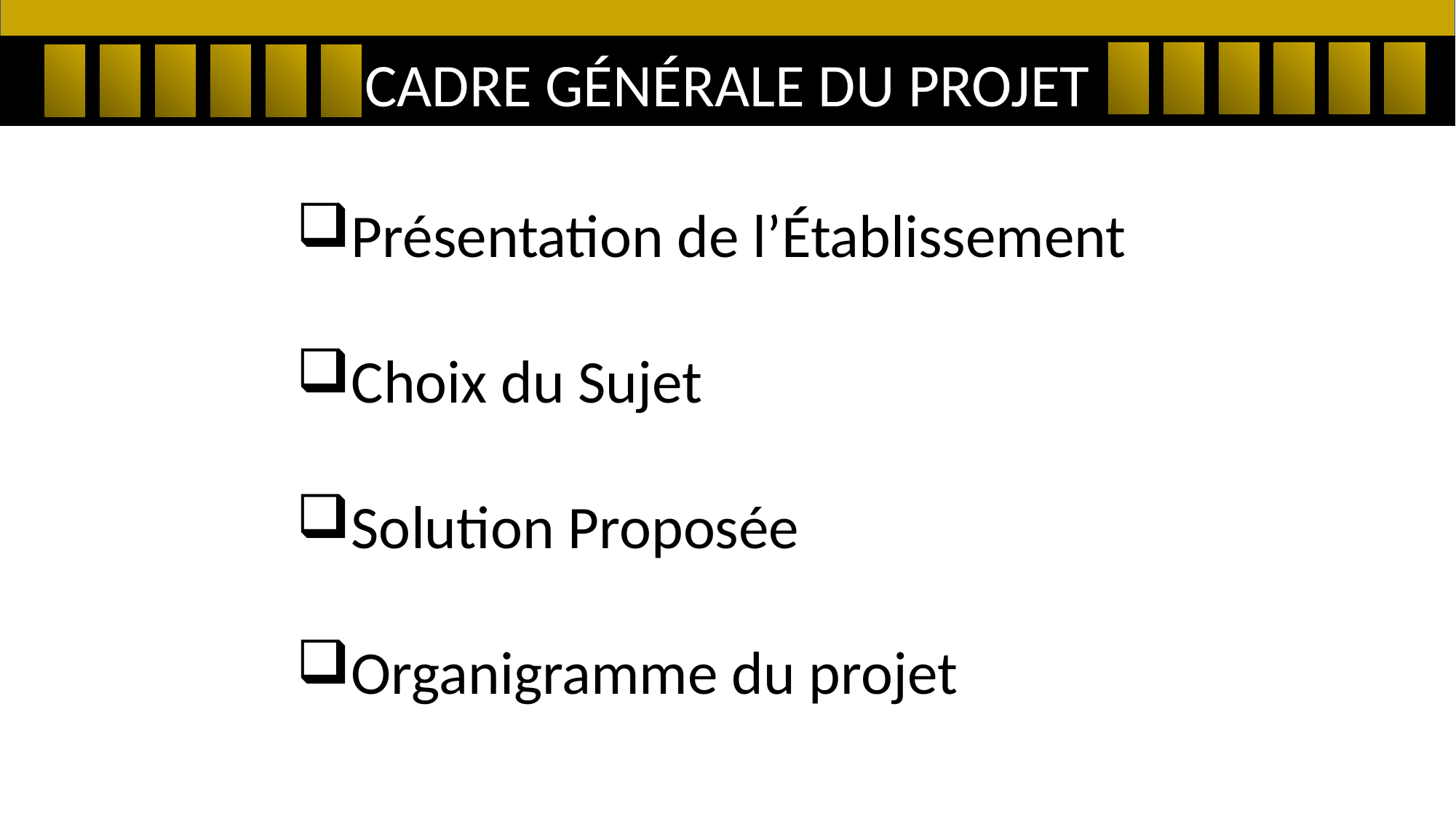

CADRE GÉNÉRALE DU PROJET

Présentation de l’Établissement

Choix du Sujet

Solution Proposée

Organigramme du projet